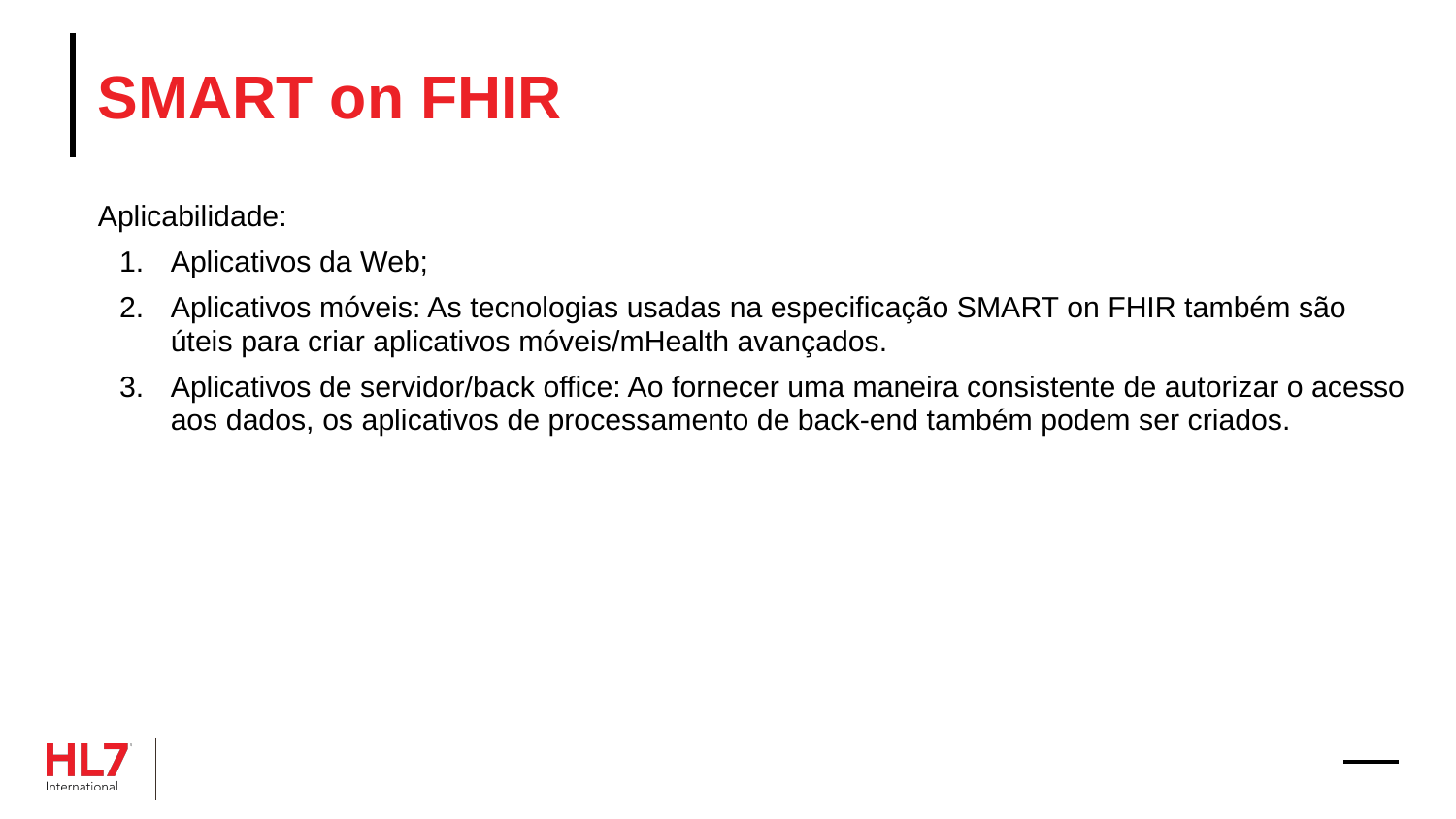

# SMART on FHIR
Aplicabilidade:
Aplicativos da Web;
Aplicativos móveis: As tecnologias usadas na especificação SMART on FHIR também são úteis para criar aplicativos móveis/mHealth avançados.
Aplicativos de servidor/back office: Ao fornecer uma maneira consistente de autorizar o acesso aos dados, os aplicativos de processamento de back-end também podem ser criados.